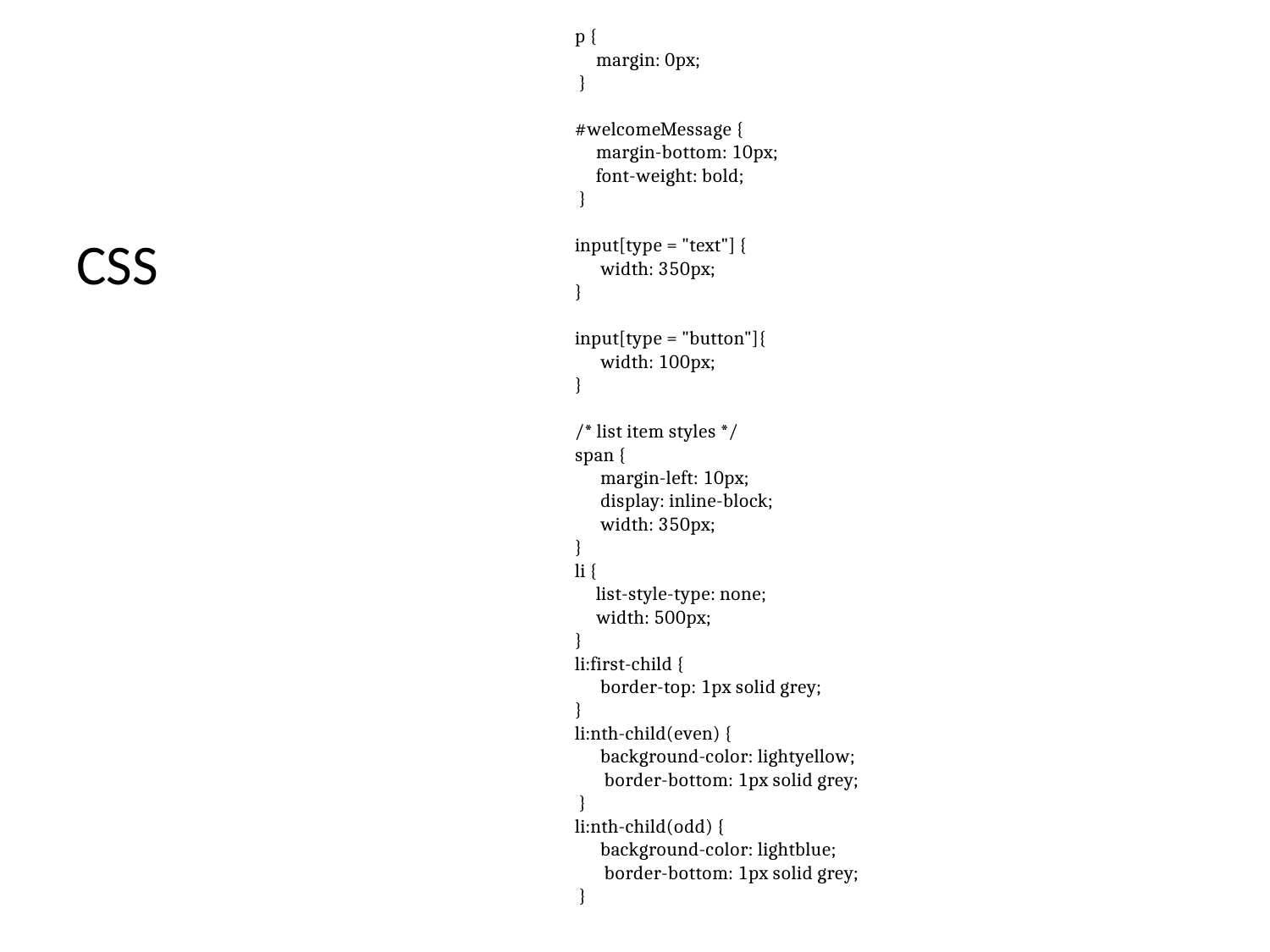

p {
     margin: 0px;
 }

#welcomeMessage {
     margin-bottom: 10px;
     font-weight: bold;
 }

input[type = "text"] {
      width: 350px;
}

input[type = "button"]{
      width: 100px;
}

/* list item styles */
span {
      margin-left: 10px;
      display: inline-block;
      width: 350px;
}
li {
     list-style-type: none;
     width: 500px;
}
li:first-child {
      border-top: 1px solid grey;
}
li:nth-child(even) {
      background-color: lightyellow;
       border-bottom: 1px solid grey;
 }
li:nth-child(odd) {
      background-color: lightblue;
       border-bottom: 1px solid grey;
 }
CSS